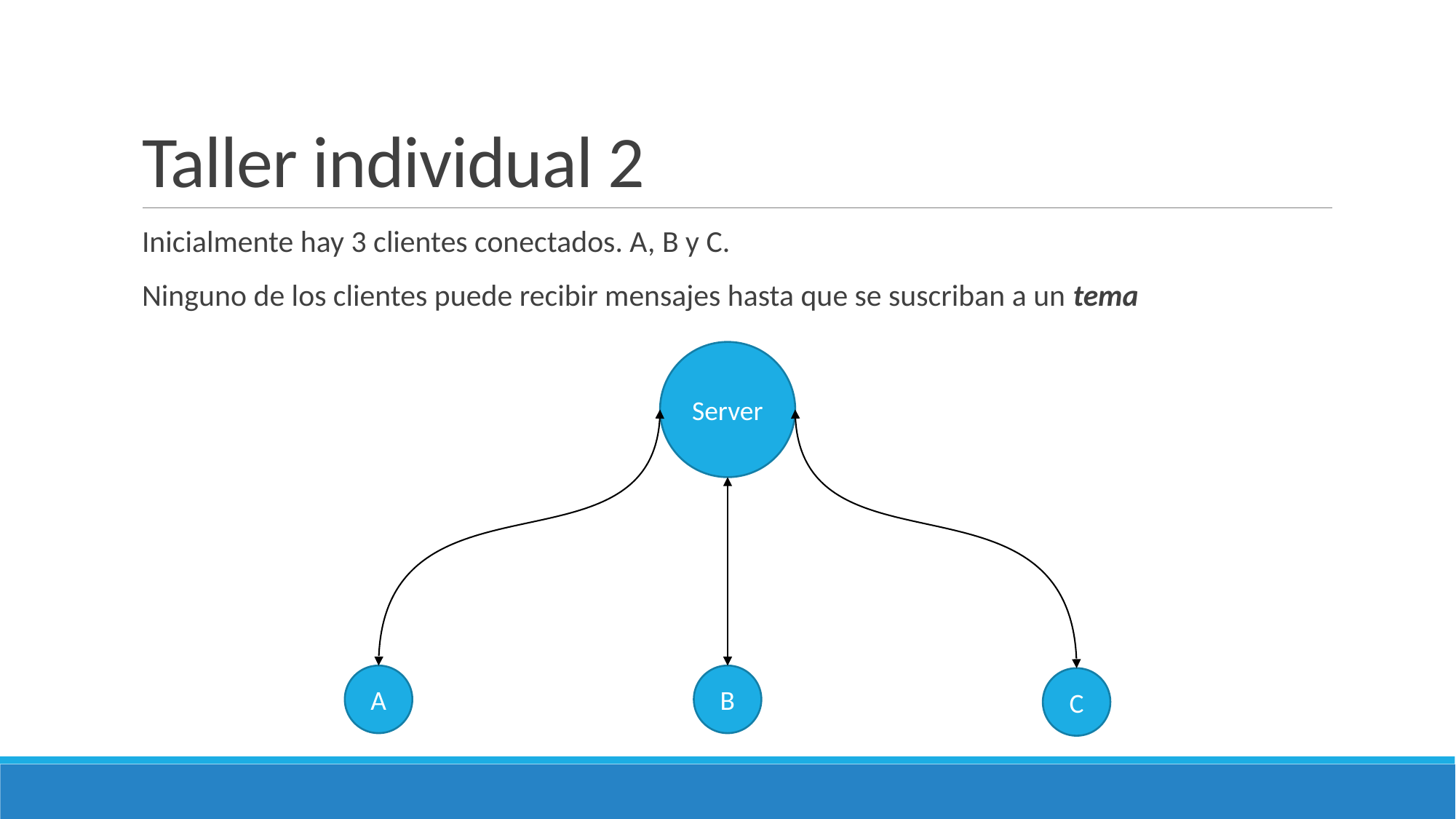

# Taller individual 2
Inicialmente hay 3 clientes conectados. A, B y C.
Ninguno de los clientes puede recibir mensajes hasta que se suscriban a un tema

Server
A
B
C